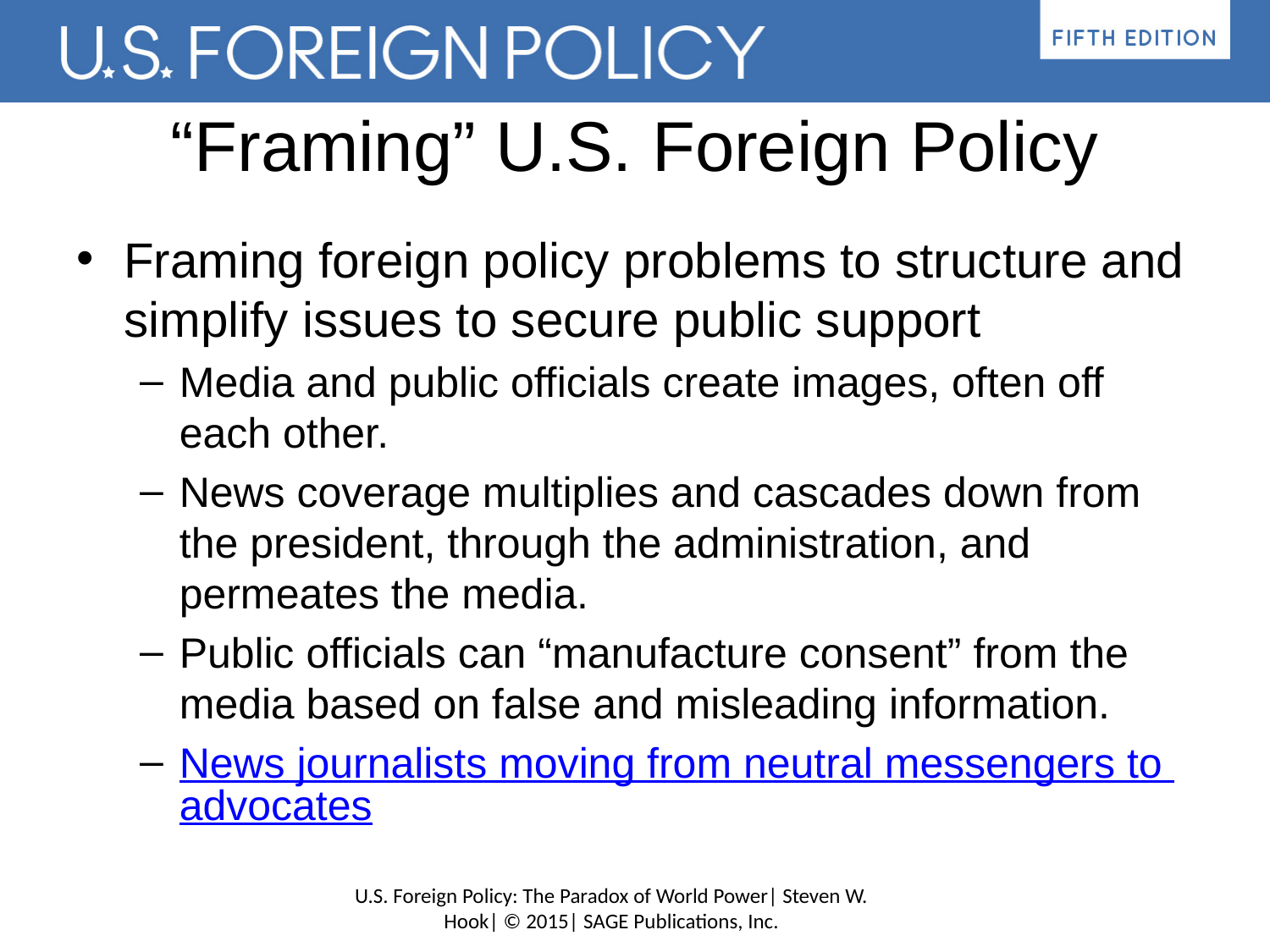

# “Framing” U.S. Foreign Policy
Framing foreign policy problems to structure and simplify issues to secure public support
Media and public officials create images, often off each other.
News coverage multiplies and cascades down from the president, through the administration, and permeates the media.
Public officials can “manufacture consent” from the media based on false and misleading information.
News journalists moving from neutral messengers to advocates

U.S. Foreign Policy: The Paradox of World Power| Steven W. Hook| © 2015| SAGE Publications, Inc.